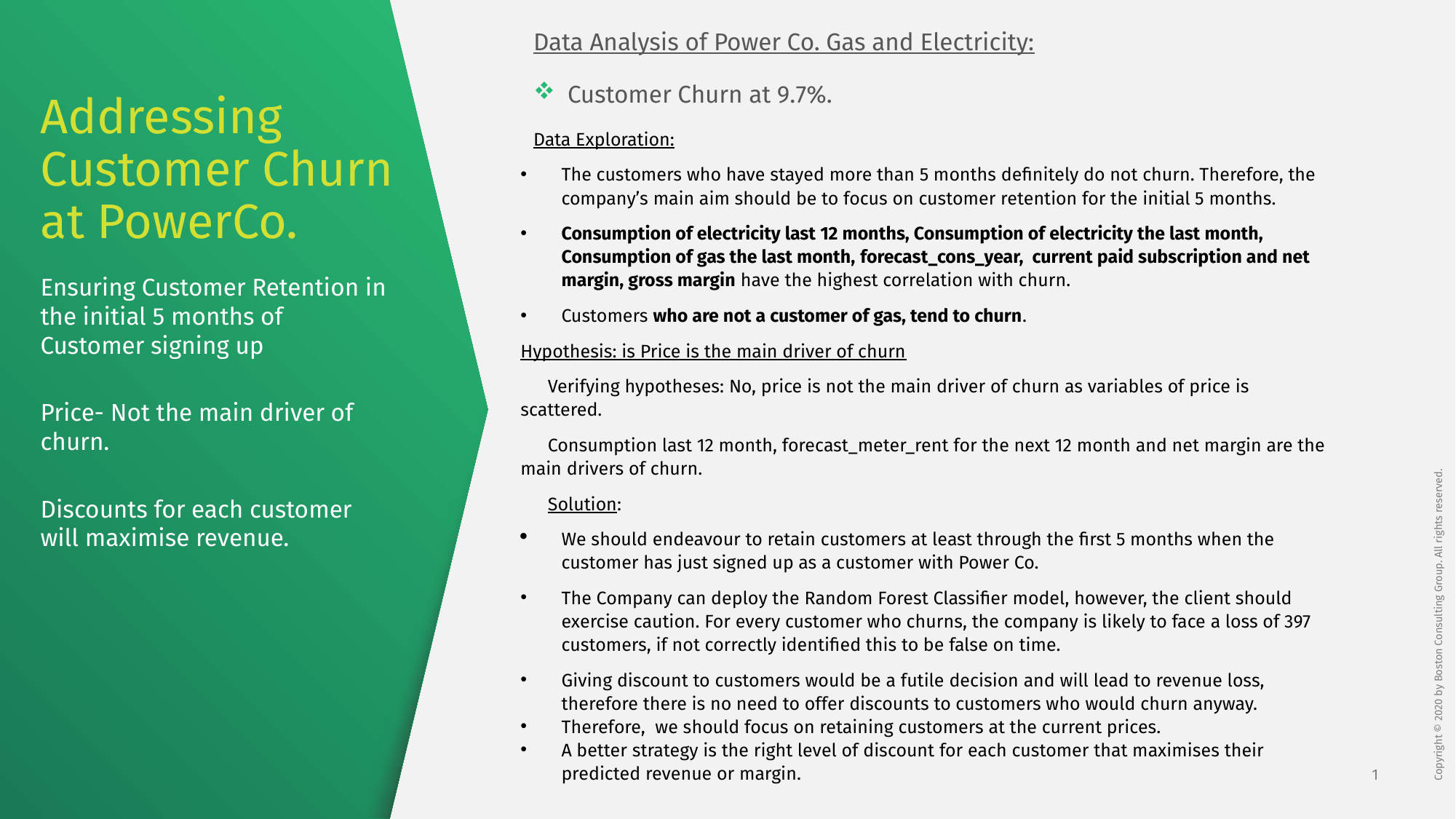

Data Analysis of Power Co. Gas and Electricity:

Customer Churn at 9.7%.

Data Exploration:
The customers who have stayed more than 5 months definitely do not churn. Therefore, the company’s main aim should be to focus on customer retention for the initial 5 months.
Consumption of electricity last 12 months, Consumption of electricity the last month, Consumption of gas the last month, forecast_cons_year,  current paid subscription and net margin, gross margin have the highest correlation with churn.
Customers who are not a customer of gas, tend to churn.
Hypothesis: is Price is the main driver of churn
Verifying hypotheses: No, price is not the main driver of churn as variables of price is scattered.
Consumption last 12 month, forecast_meter_rent for the next 12 month and net margin are the main drivers of churn.
Solution:
We should endeavour to retain customers at least through the first 5 months when the customer has just signed up as a customer with Power Co.
The Company can deploy the Random Forest Classifier model, however, the client should exercise caution. For every customer who churns, the company is likely to face a loss of 397 customers, if not correctly identified this to be false on time.
Giving discount to customers would be a futile decision and will lead to revenue loss, therefore there is no need to offer discounts to customers who would churn anyway.
Therefore,  we should focus on retaining customers at the current prices.
A better strategy is the right level of discount for each customer that maximises their predicted revenue or margin.

# Addressing Customer Churn at PowerCo.
Ensuring Customer Retention in the initial 5 months of Customer signing up

Price- Not the main driver of churn.

Discounts for each customer will maximise revenue.